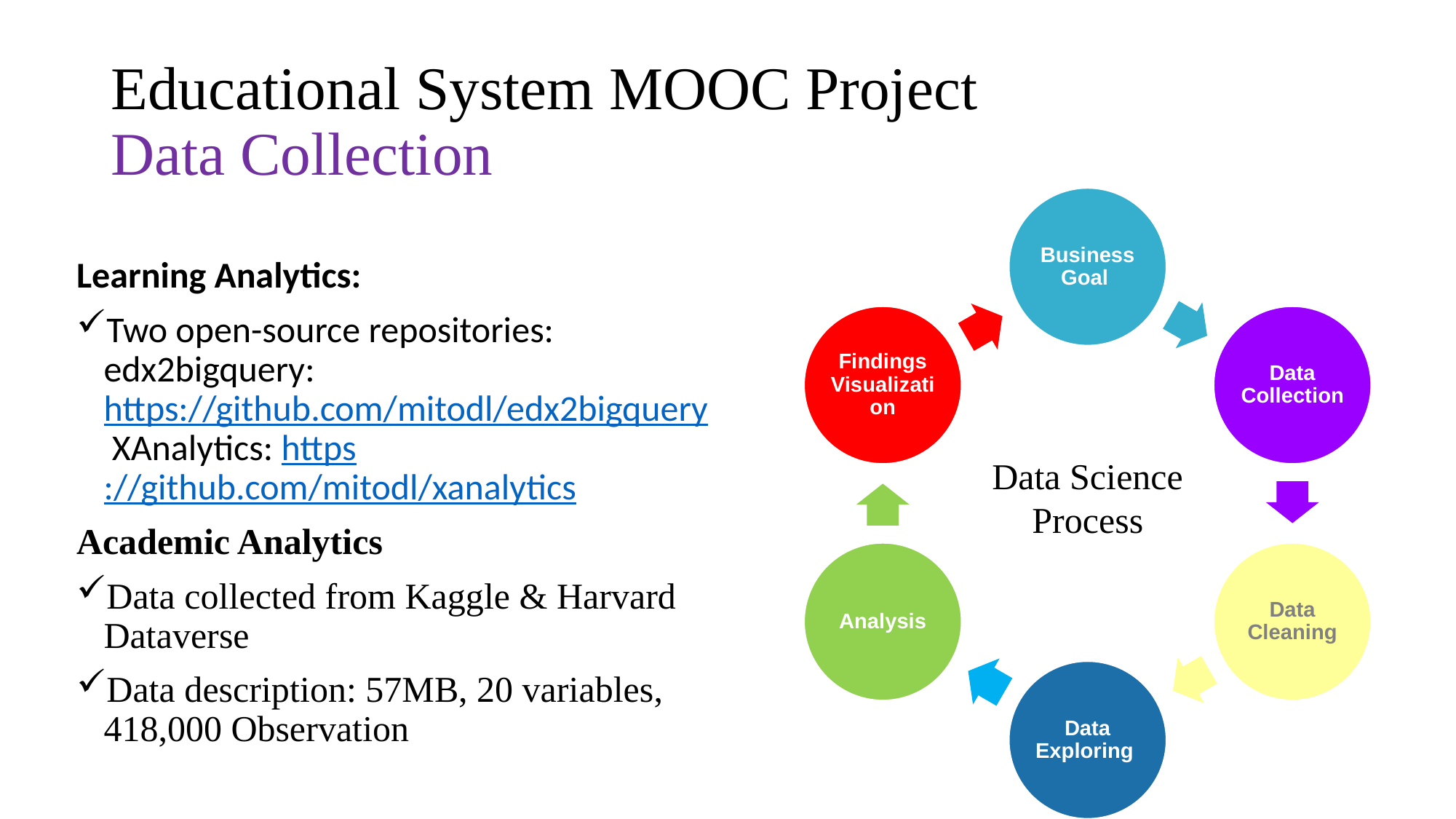

# Educational System MOOC Project Data Collection
Business Goal

Data Collection

Data Cleaning

Data Exploring

Analysis

Findings Visualization

Learning Analytics:
Two open-source repositories: edx2bigquery: https://github.com/mitodl/edx2bigquery  XAnalytics: https://github.com/mitodl/xanalytics
Academic Analytics
Data collected from Kaggle & Harvard Dataverse
Data description: 57MB, 20 variables, 418,000 Observation

Data Science Process